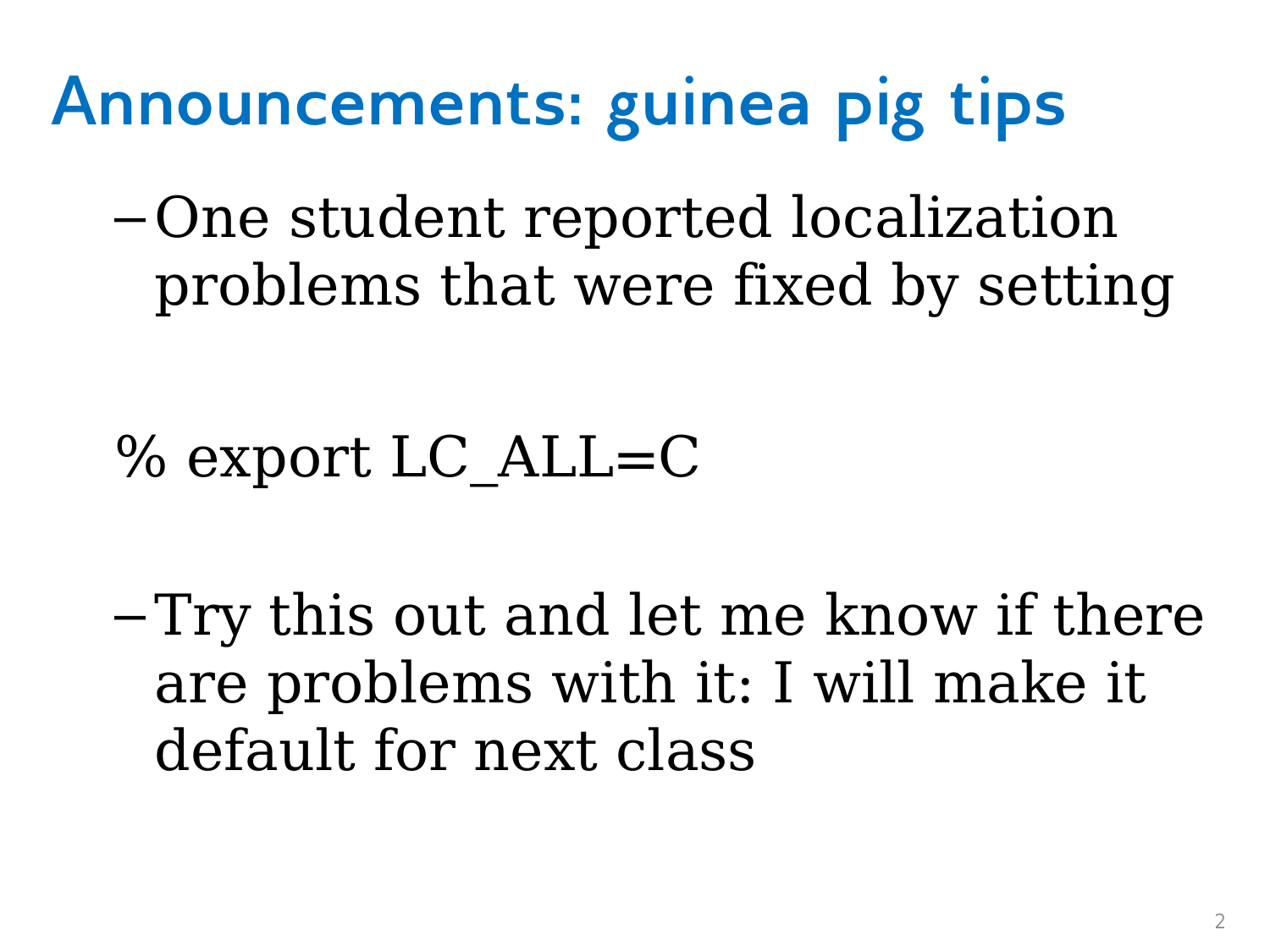

# Announcements: guinea pig tips
One student reported localization problems that were fixed by setting

% export LC_ALL=C

Try this out and let me know if there are problems with it: I will make it default for next class
2